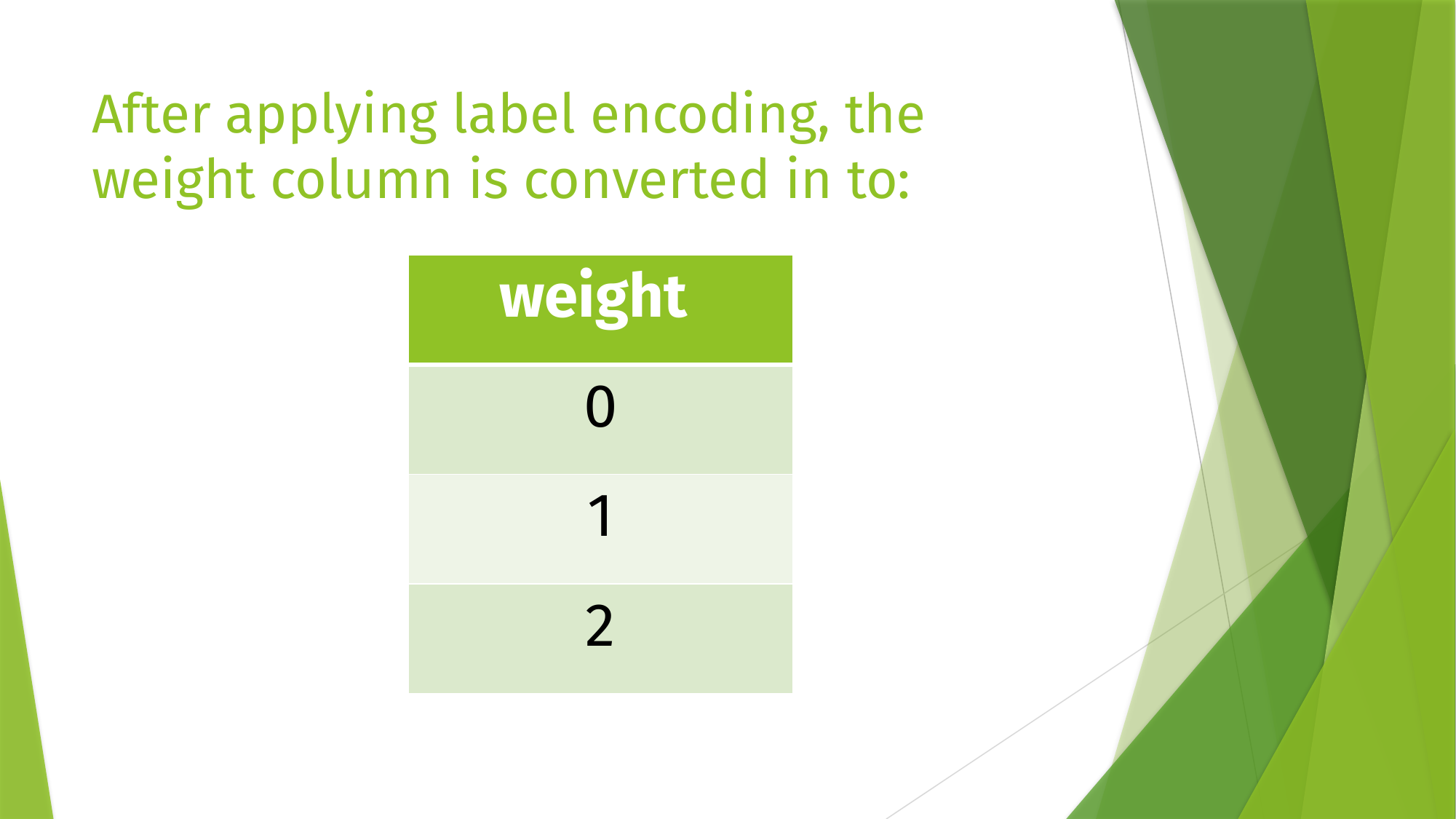

# After applying label encoding, the weight column is converted in to:
| weight |
| --- |
| 0 |
| 1 |
| 2 |